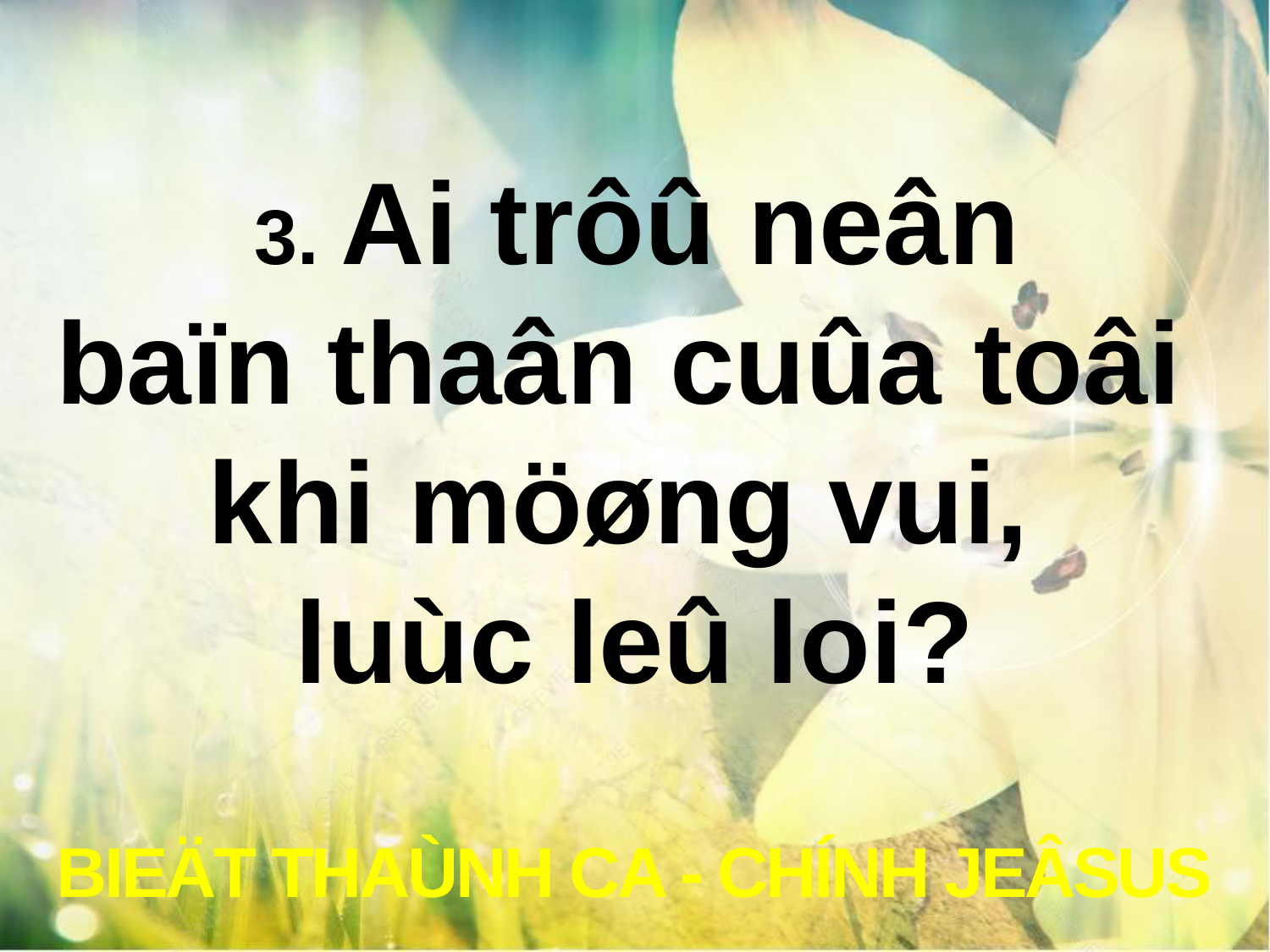

3. Ai trôû neân
baïn thaân cuûa toâi
khi möøng vui,
luùc leû loi?
BIEÄT THAÙNH CA - CHÍNH JEÂSUS